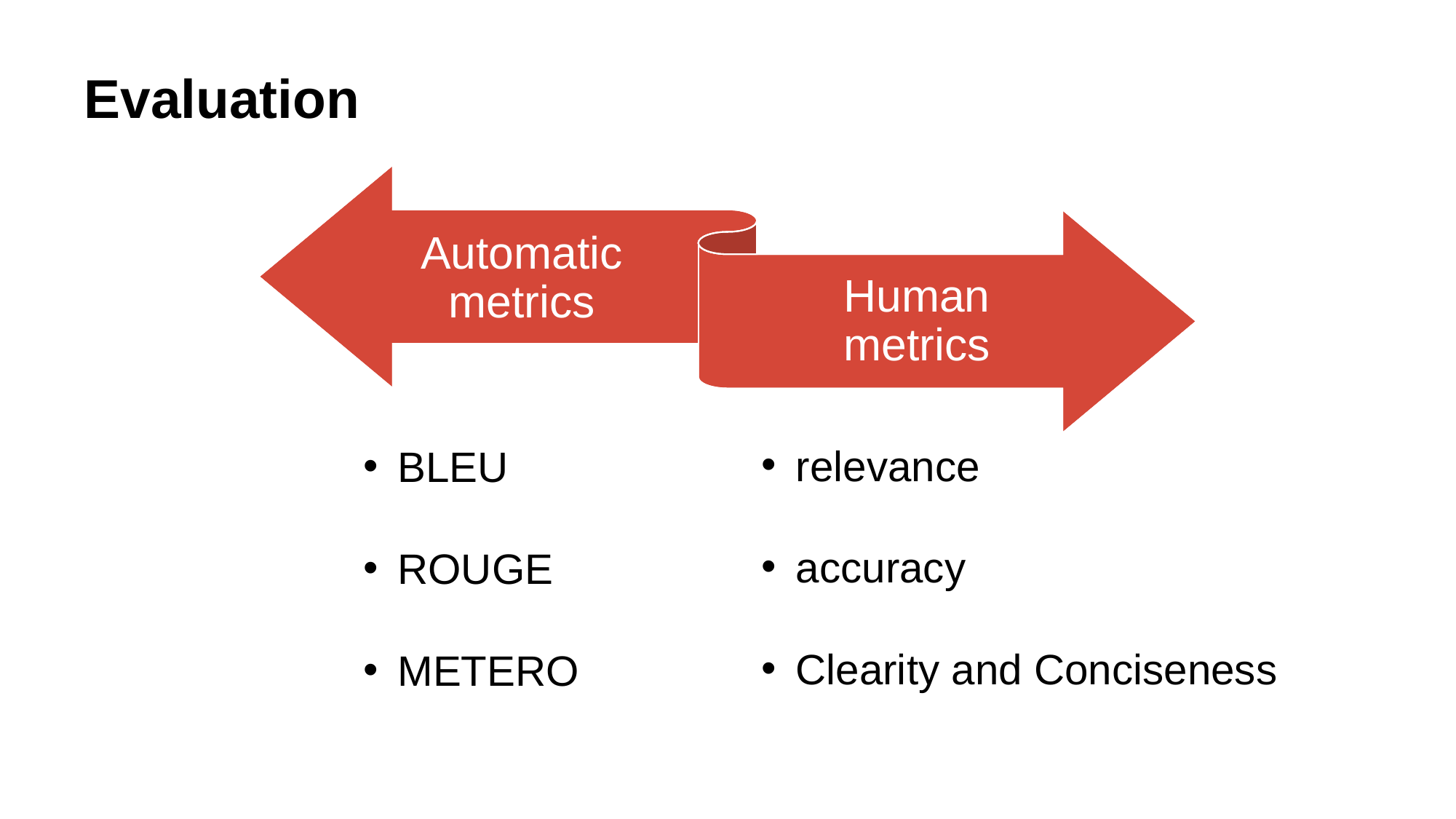

# Evaluation

Automatic metrics

Human metrics
relevance

accuracy

Clearity and Conciseness
BLEU

ROUGE

METERO